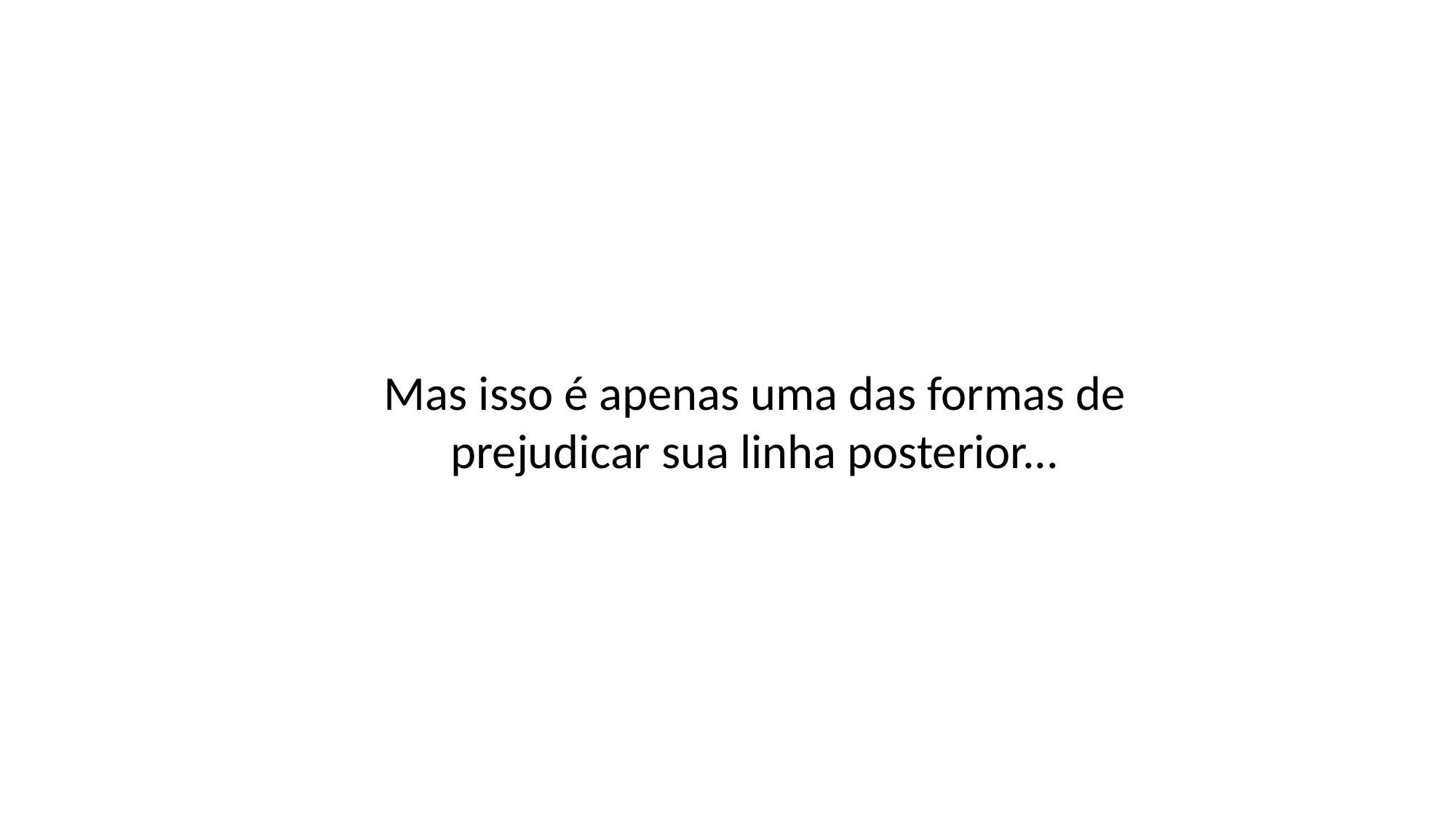

Mas isso é apenas uma das formas de prejudicar sua linha posterior...